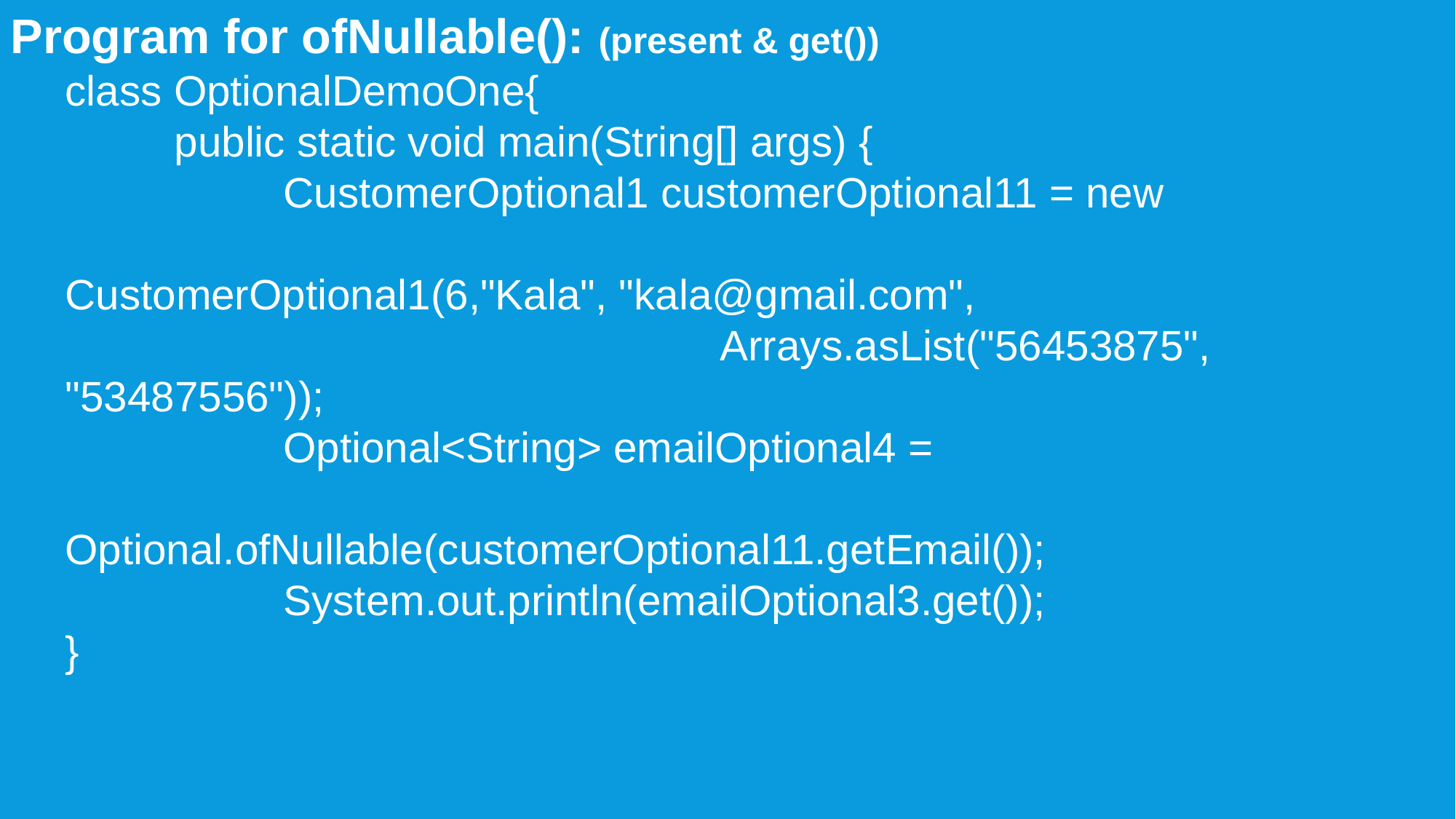

Program for ofNullable(): (present & get())
class OptionalDemoOne{
	public static void main(String[] args) {
		CustomerOptional1 customerOptional11 = new 												CustomerOptional1(6,"Kala", "kala@gmail.com", 										Arrays.asList("56453875", "53487556"));
		Optional<String> emailOptional4 = 																Optional.ofNullable(customerOptional11.getEmail());
		System.out.println(emailOptional3.get());
}

#